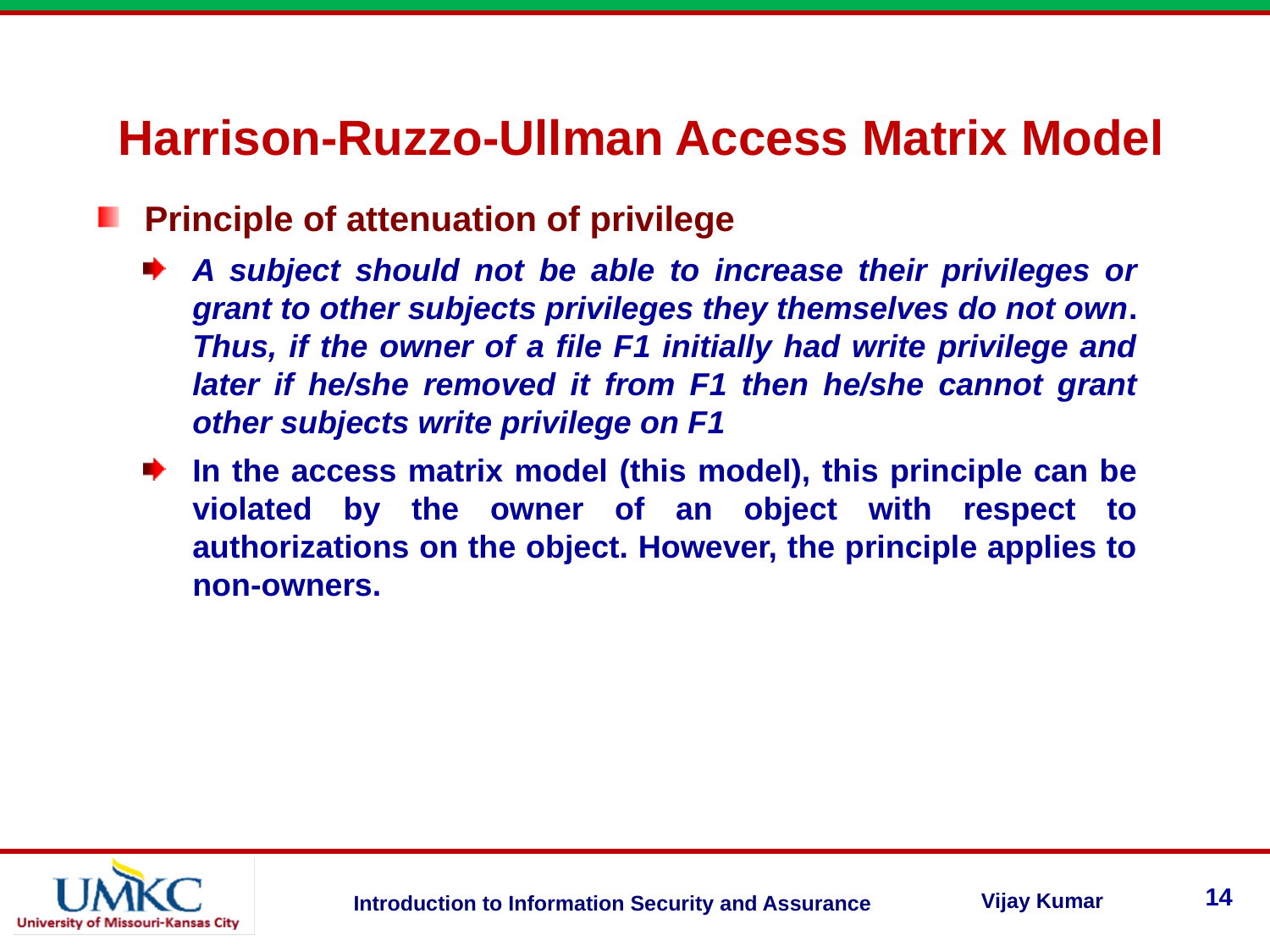

Harrison-Ruzzo-Ullman Access Matrix Model
Principle of attenuation of privilege
A subject should not be able to increase their privileges or grant to other subjects privileges they themselves do not own. Thus, if the owner of a file F1 initially had write privilege and later if he/she removed it from F1 then he/she cannot grant other subjects write privilege on F1
In the access matrix model (this model), this principle can be violated by the owner of an object with respect to authorizations on the object. However, the principle applies to non-owners.
14